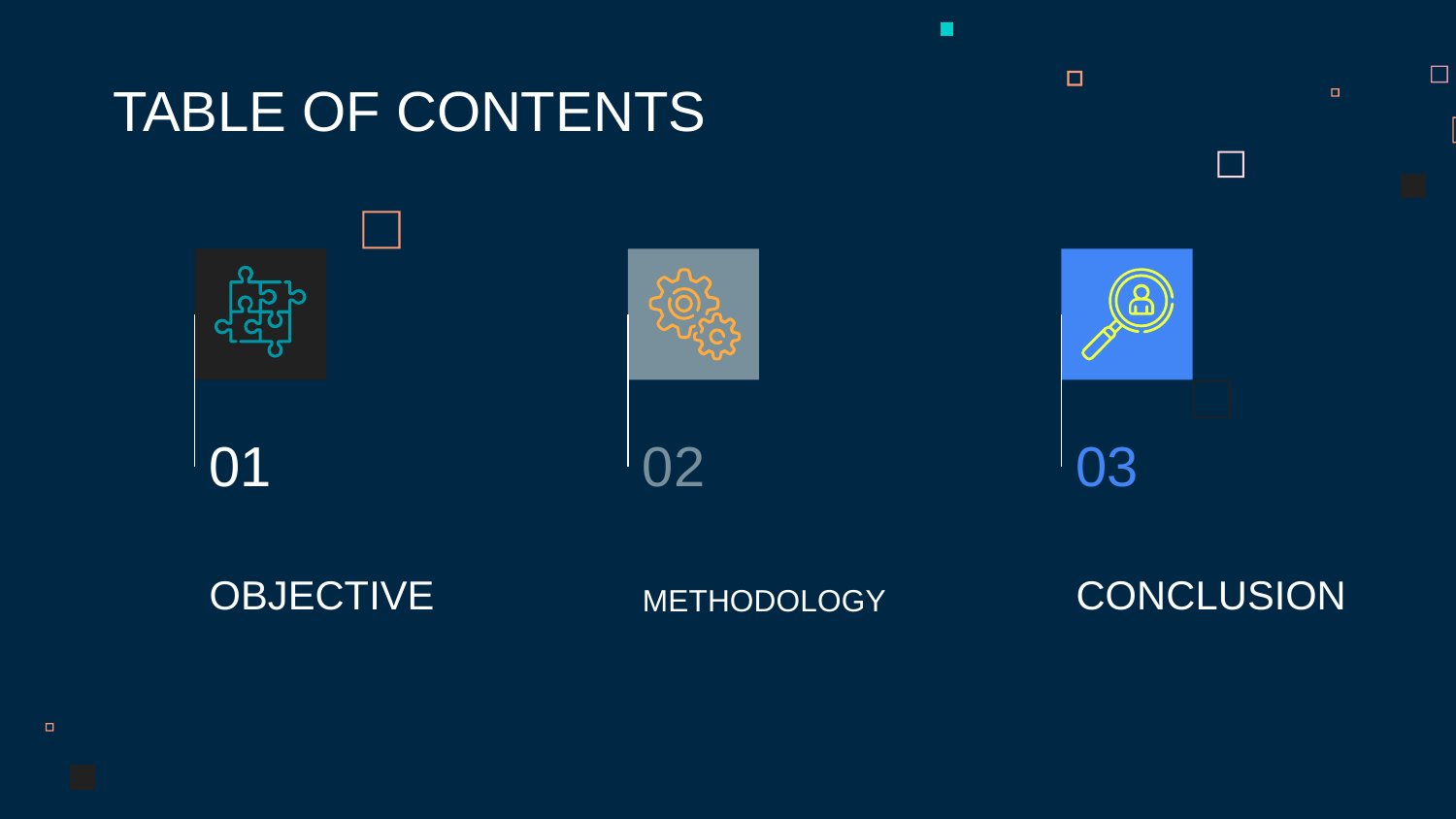

TABLE OF CONTENTS

01
02
03
# OBJECTIVE
METHODOLOGY
CONCLUSION